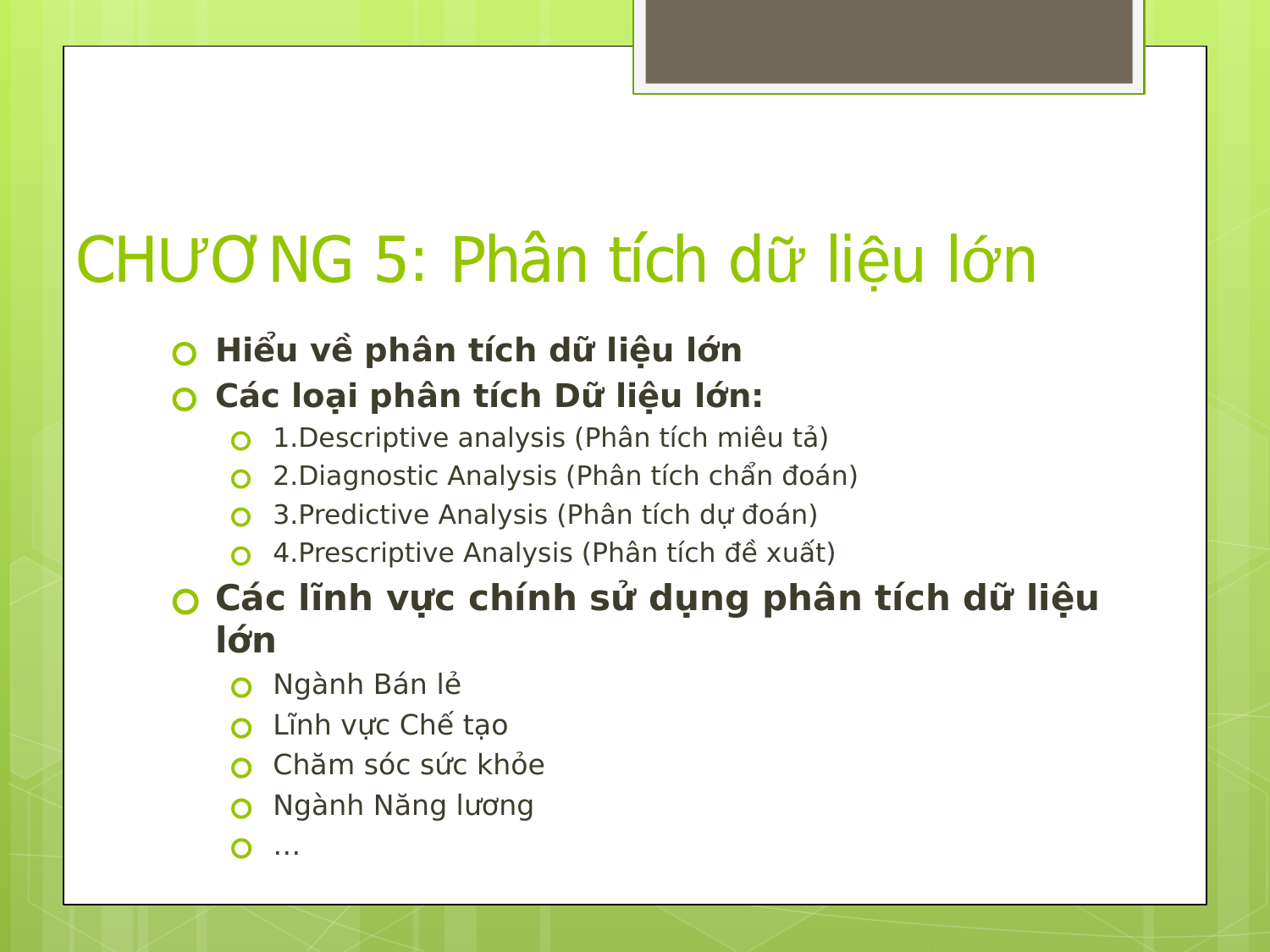

# CHƯƠNG 5: Phân tích dữ liệu lớn
Hiểu về phân tích dữ liệu lớn
Các loại phân tích Dữ liệu lớn:
1.Descriptive analysis (Phân tích miêu tả)
2.Diagnostic Analysis (Phân tích chẩn đoán)
3.Predictive Analysis (Phân tích dự đoán)
4.Prescriptive Analysis (Phân tích đề xuất)
Các lĩnh vực chính sử dụng phân tích dữ liệu lớn
Ngành Bán lẻ
Lĩnh vực Chế tạo
Chăm sóc sức khỏe
Ngành Năng lương
…